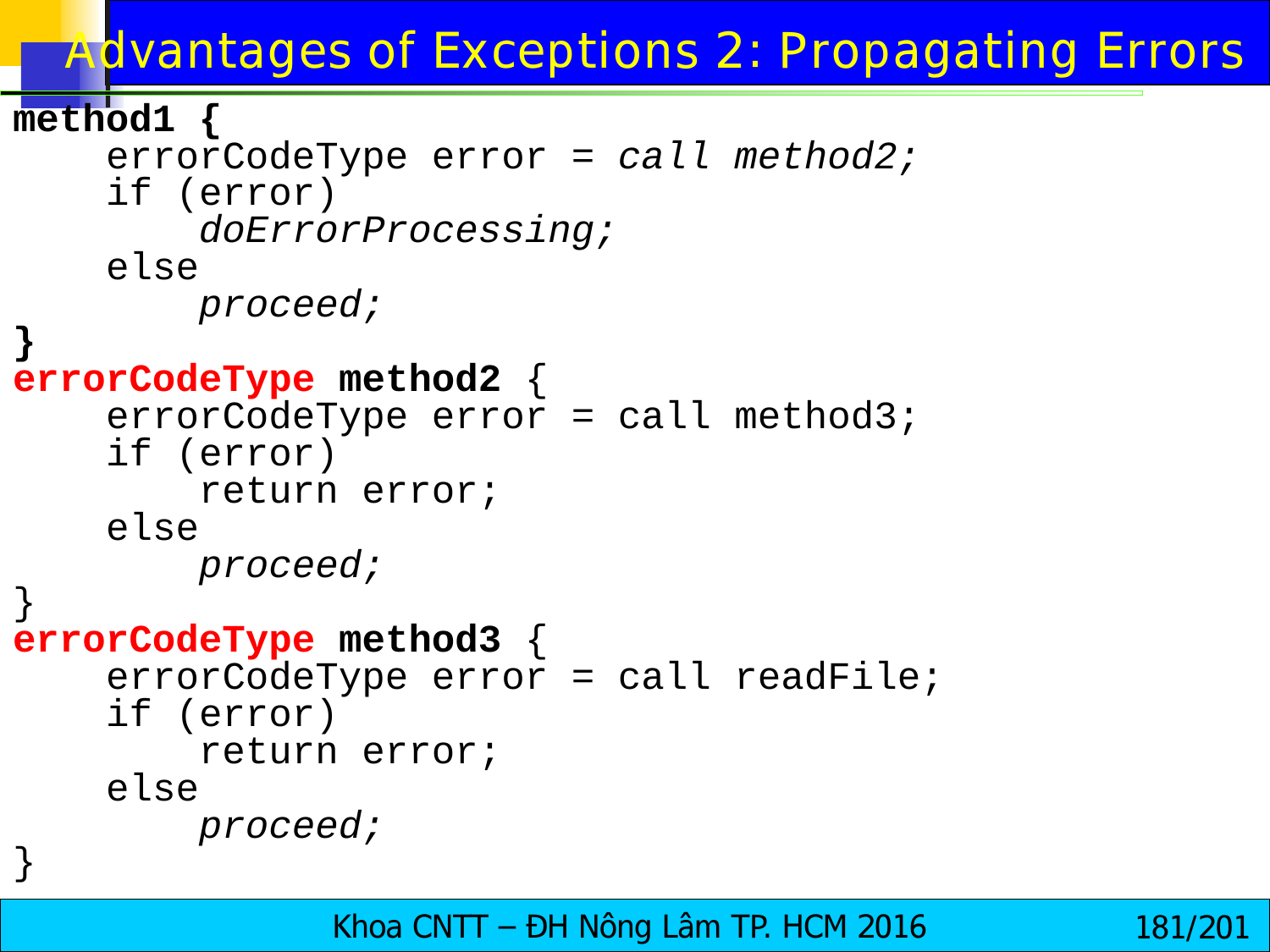

# Advantages of Exceptions 2: Propagating Errors
method1 {
    errorCodeType error = call method2;
    if (error)
        doErrorProcessing;
    else
        proceed;
}
errorCodeType method2 {
    errorCodeType error = call method3;
    if (error)
        return error;
    else
        proceed;
}
errorCodeType method3 {
    errorCodeType error = call readFile;
    if (error)
        return error;
    else
        proceed;
}